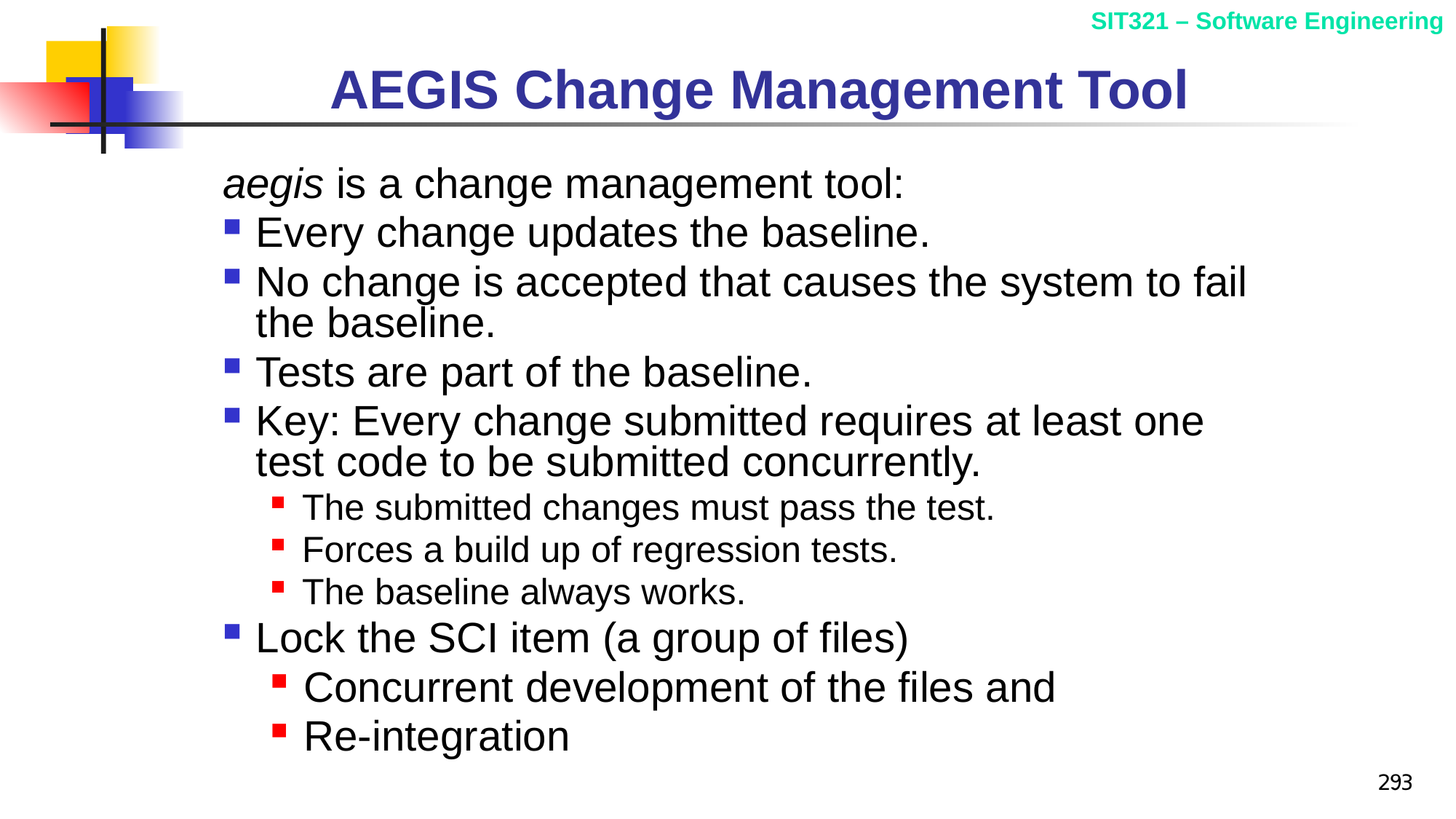

# AEGIS Change Management Tool
aegis is a change management tool:
 Every change updates the baseline.
 No change is accepted that causes the system to fail
 the baseline.
 Tests are part of the baseline.
 Key: Every change submitted requires at least one
 test code to be submitted concurrently.
 The submitted changes must pass the test.
 Forces a build up of regression tests.
 The baseline always works.
 Lock the SCI item (a group of files)
 Concurrent development of the files and
 Re-integration

293